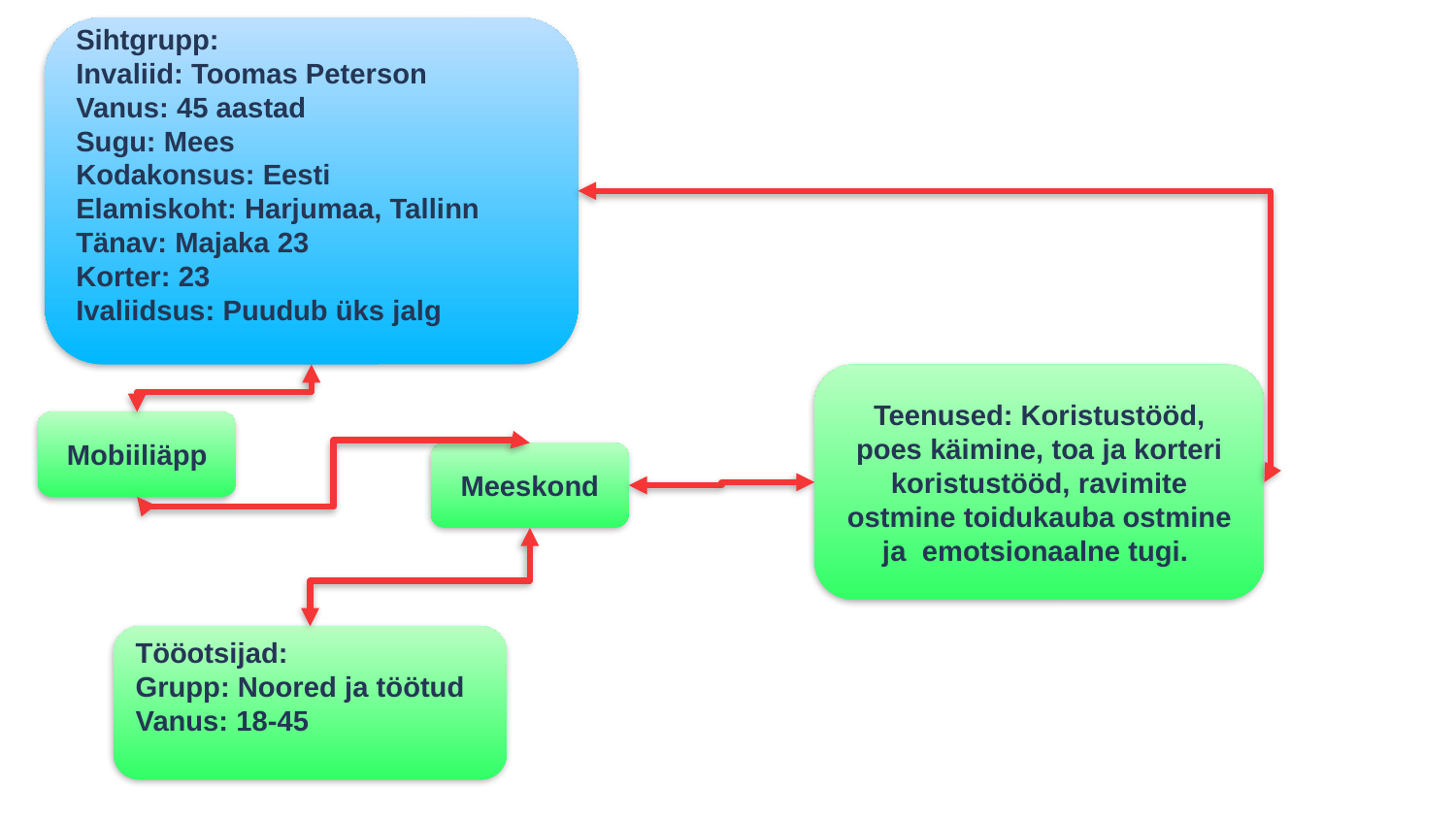

Sihtgrupp:
Invaliid: Toomas Peterson
Vanus: 45 aastad
Sugu: Mees
Kodakonsus: Eesti
Elamiskoht: Harjumaa, Tallinn
Tänav: Majaka 23
Korter: 23
Ivaliidsus: Puudub üks jalg

Teenused: Koristustööd, poes käimine, toa ja korteri koristustööd, ravimite ostmine toidukauba ostmine ja  emotsionaalne tugi.
Mobiiliäpp
Meeskond
Tööotsijad:
Grupp: Noored ja töötud
Vanus: 18-45